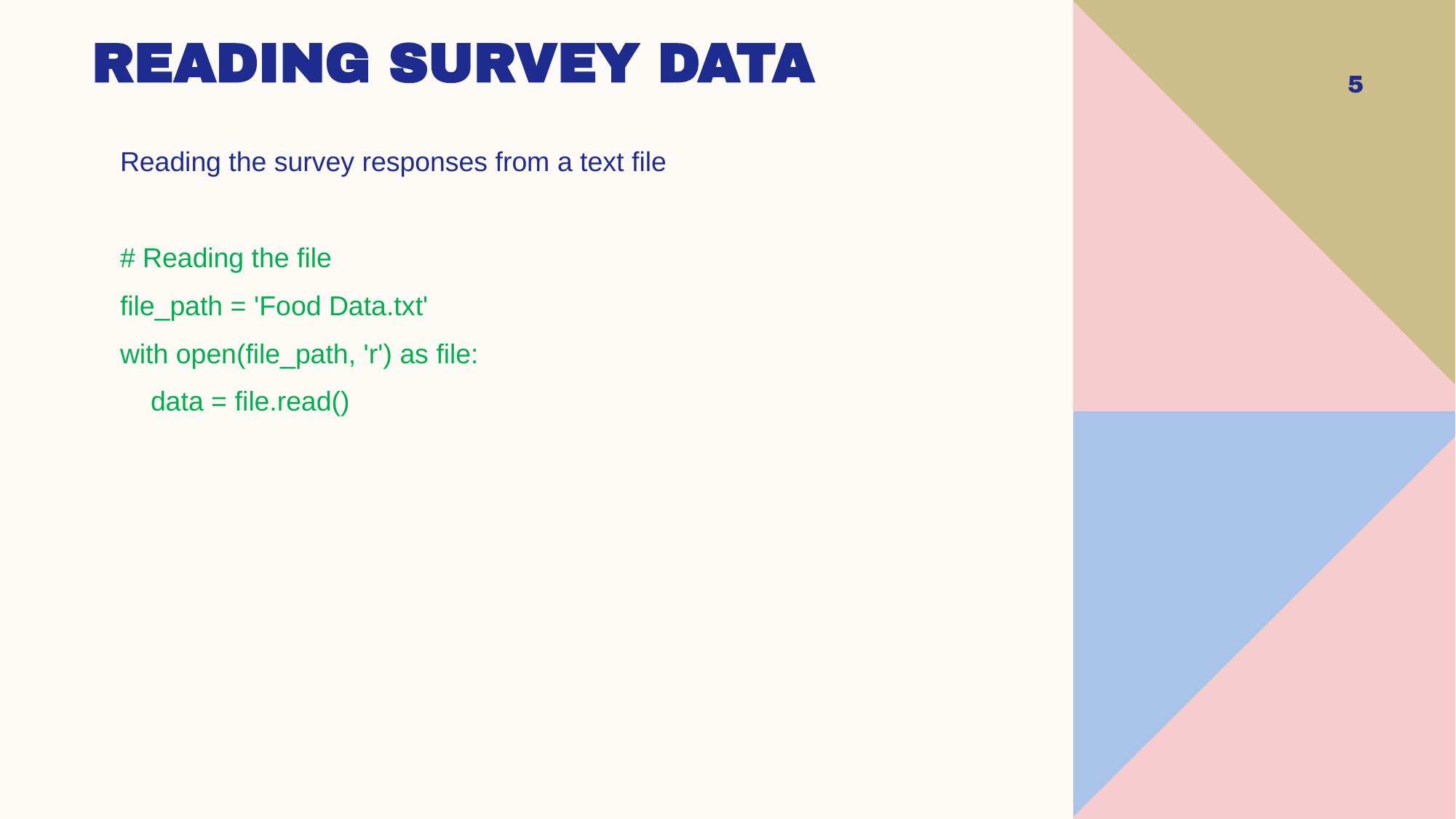

# Reading Survey Data
5
Reading the survey responses from a text file

# Reading the file
file_path = 'Food Data.txt'
with open(file_path, 'r') as file:
    data = file.read()